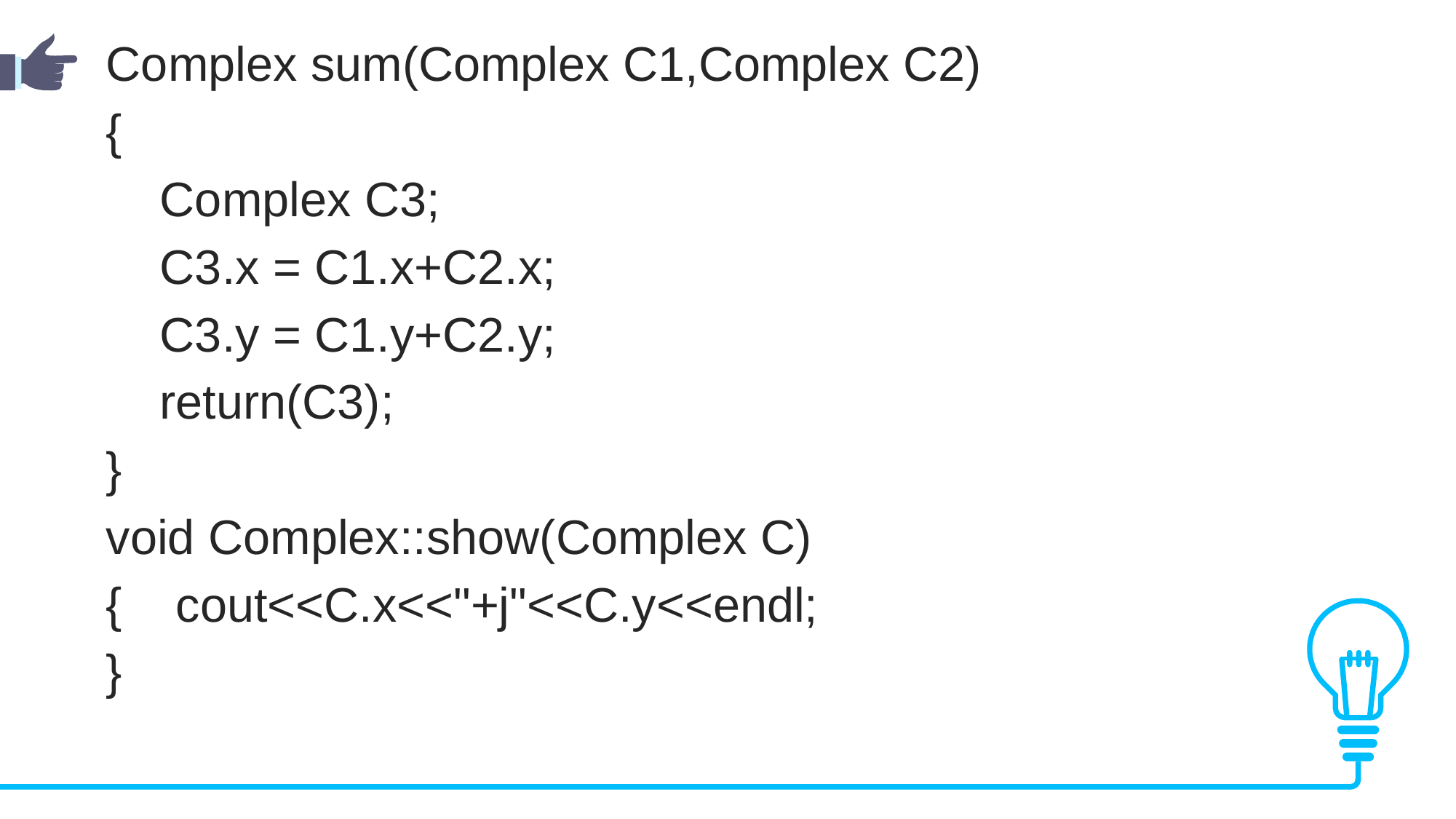

Complex sum(Complex C1,Complex C2)
{
    Complex C3;
    C3.x = C1.x+C2.x;
    C3.y = C1.y+C2.y;
    return(C3);
}
void Complex::show(Complex C)
{    cout<<C.x<<"+j"<<C.y<<endl;
}